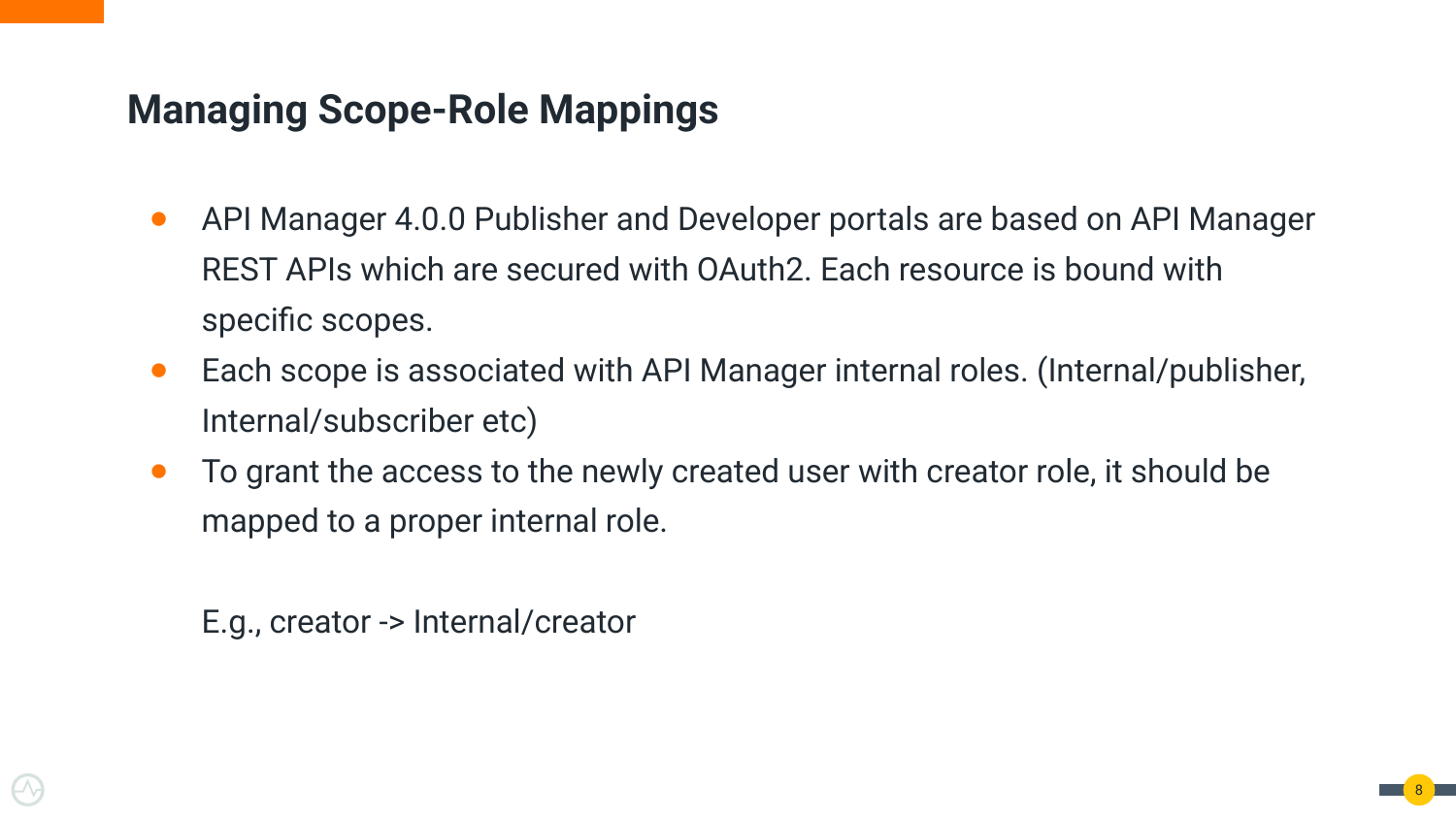

# Managing Scope-Role Mappings
API Manager 4.0.0 Publisher and Developer portals are based on API Manager REST APIs which are secured with OAuth2. Each resource is bound with specific scopes.
Each scope is associated with API Manager internal roles. (Internal/publisher, Internal/subscriber etc)
To grant the access to the newly created user with creator role, it should be mapped to a proper internal role.
E.g., creator -> Internal/creator
8